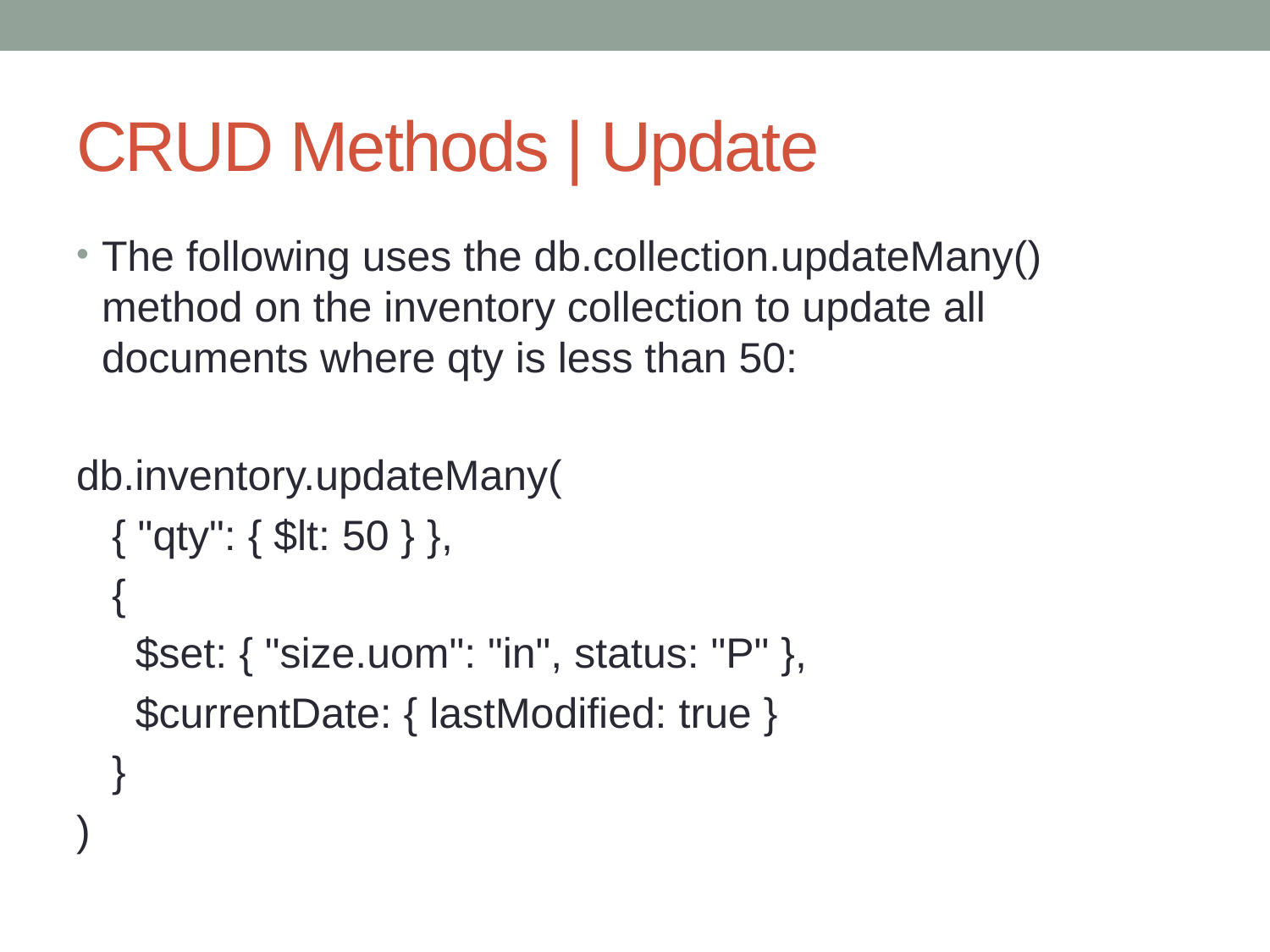

# CRUD Methods | Update
The following uses the db.collection.updateMany() method on the inventory collection to update all documents where qty is less than 50:

db.inventory.updateMany(
   { "qty": { $lt: 50 } },
   {
     $set: { "size.uom": "in", status: "P" },
     $currentDate: { lastModified: true }
   }
)